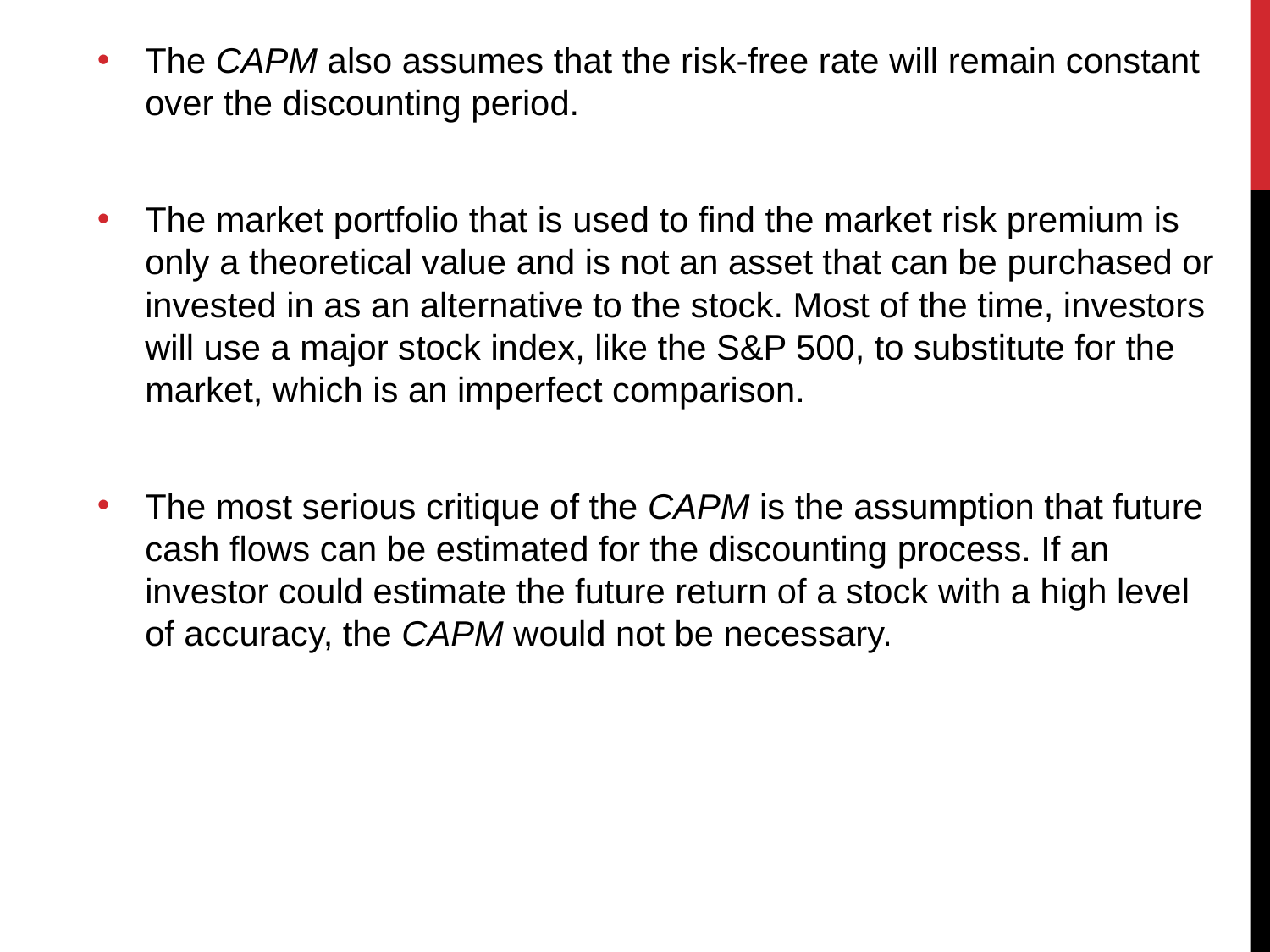

The CAPM also assumes that the risk-free rate will remain constant over the discounting period.

The market portfolio that is used to find the market risk premium is only a theoretical value and is not an asset that can be purchased or invested in as an alternative to the stock. Most of the time, investors will use a major stock index, like the S&P 500, to substitute for the market, which is an imperfect comparison.

The most serious critique of the CAPM is the assumption that future cash flows can be estimated for the discounting process. If an investor could estimate the future return of a stock with a high level of accuracy, the CAPM would not be necessary.